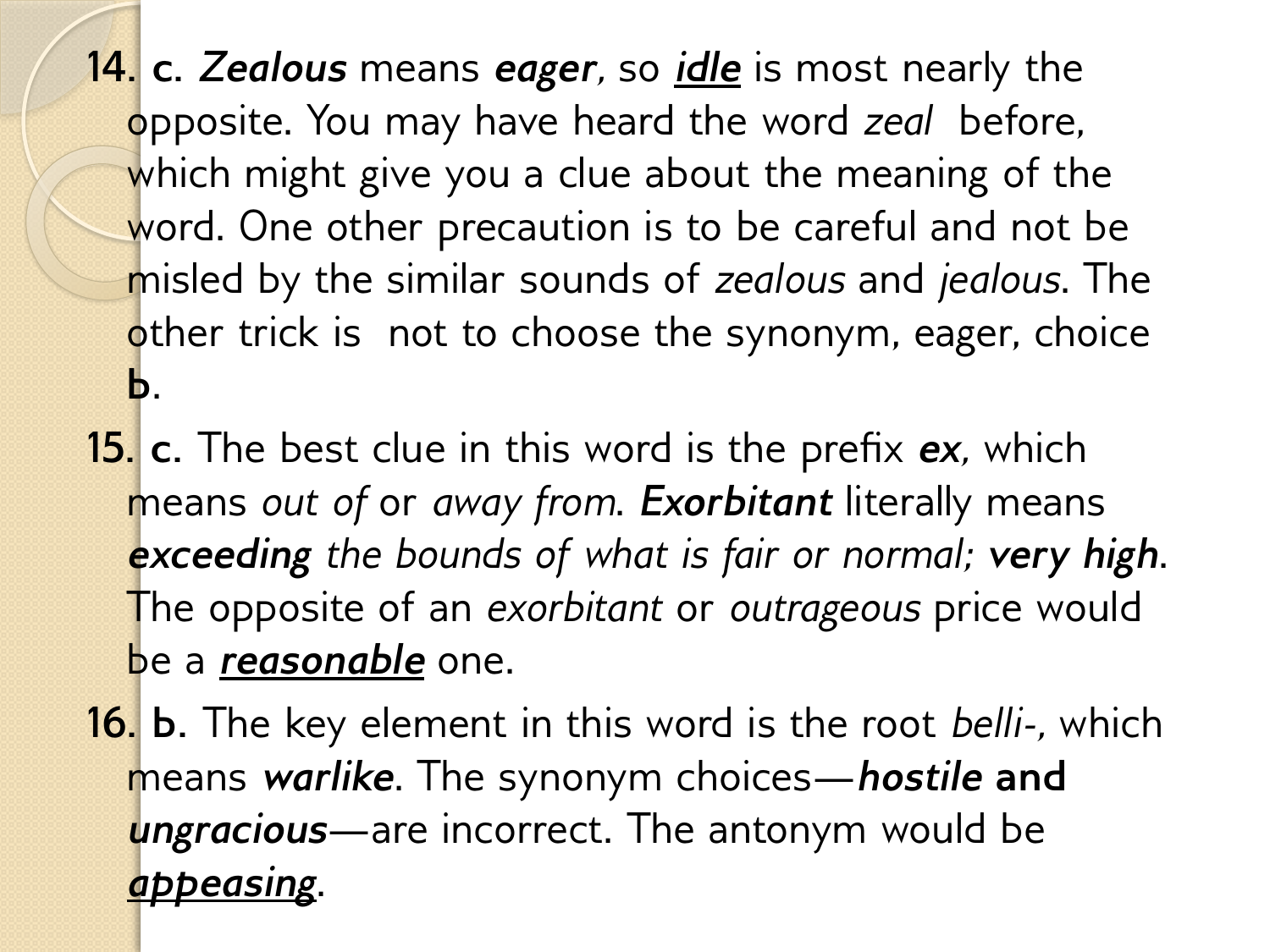

14. c. Zealous means eager, so idle is most nearly the opposite. You may have heard the word zeal  before, which might give you a clue about the meaning of the word. One other precaution is to be careful and not be misled by the similar sounds of zealous and jealous. The other trick is  not to choose the synonym, eager, choice b.
15. c. The best clue in this word is the prefix ex, which means out of or away from. Exorbitant literally means exceeding the bounds of what is fair or normal; very high. The opposite of an exorbitant or outrageous price would be a reasonable one.
16. b. The key element in this word is the root belli-, which means warlike. The synonym choices—hostile and ungracious—are incorrect. The antonym would be appeasing.